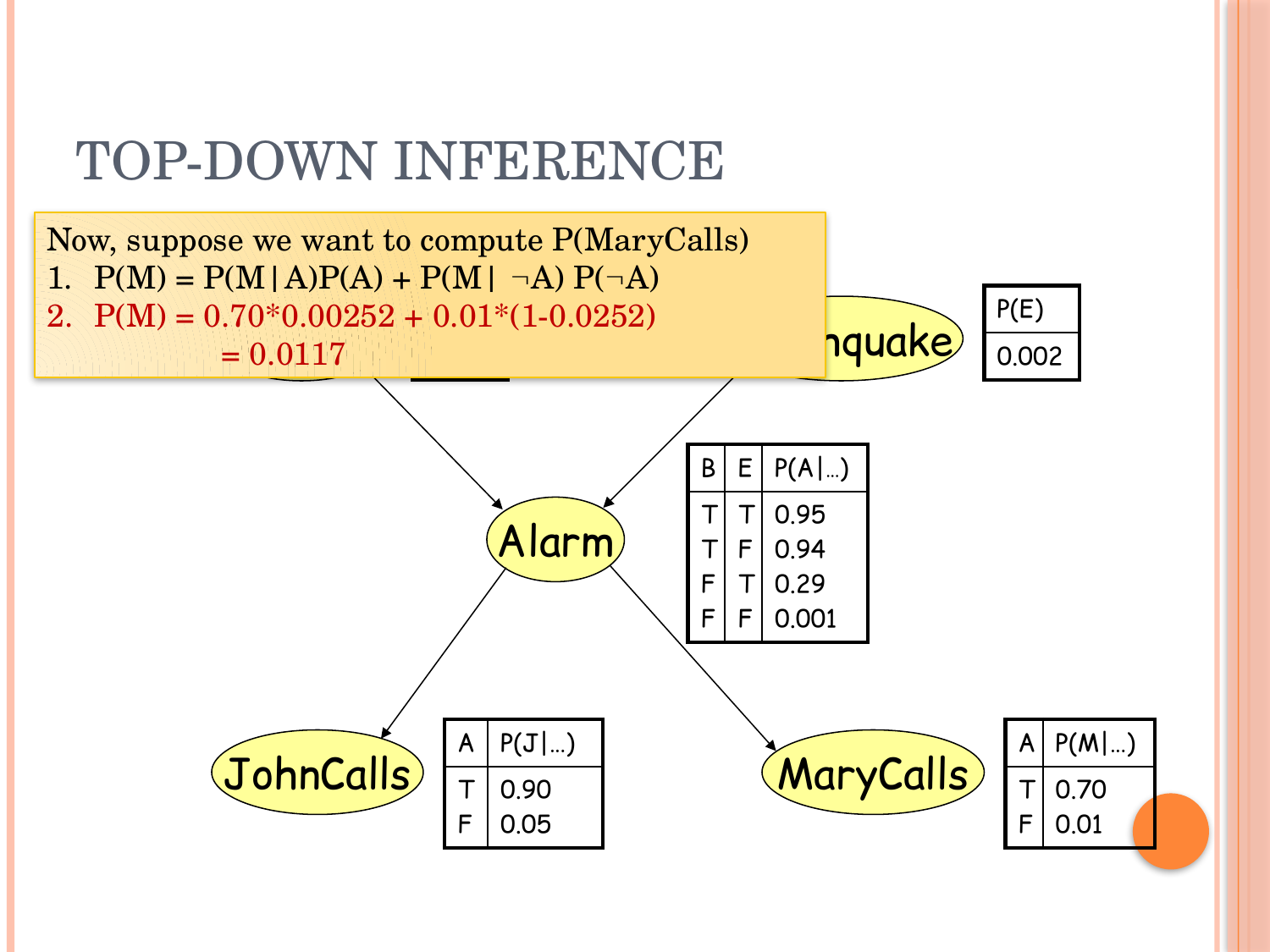

# Top-Down inference
Now, suppose we want to compute P(MaryCalls)
P(M) = P(M|A)P(A) + P(M| ¬A) P(¬A)
P(M) = 0.70*0.00252 + 0.01*(1-0.0252)
	= 0.0117
| P(B) |
| --- |
| 0.001 |
| P(E) |
| --- |
| 0.002 |
Burglary
Earthquake

Alarm

JohnCalls
MaryCalls
| B | E | P(A|…) |
| --- | --- | --- |
| TTFF | TFTF | 0.95 0.94 0.29 0.001 |
| A | P(J|…) |
| --- | --- |
| TF | 0.90 0.05 |
| A | P(M|…) |
| --- | --- |
| TF | 0.70 0.01 |